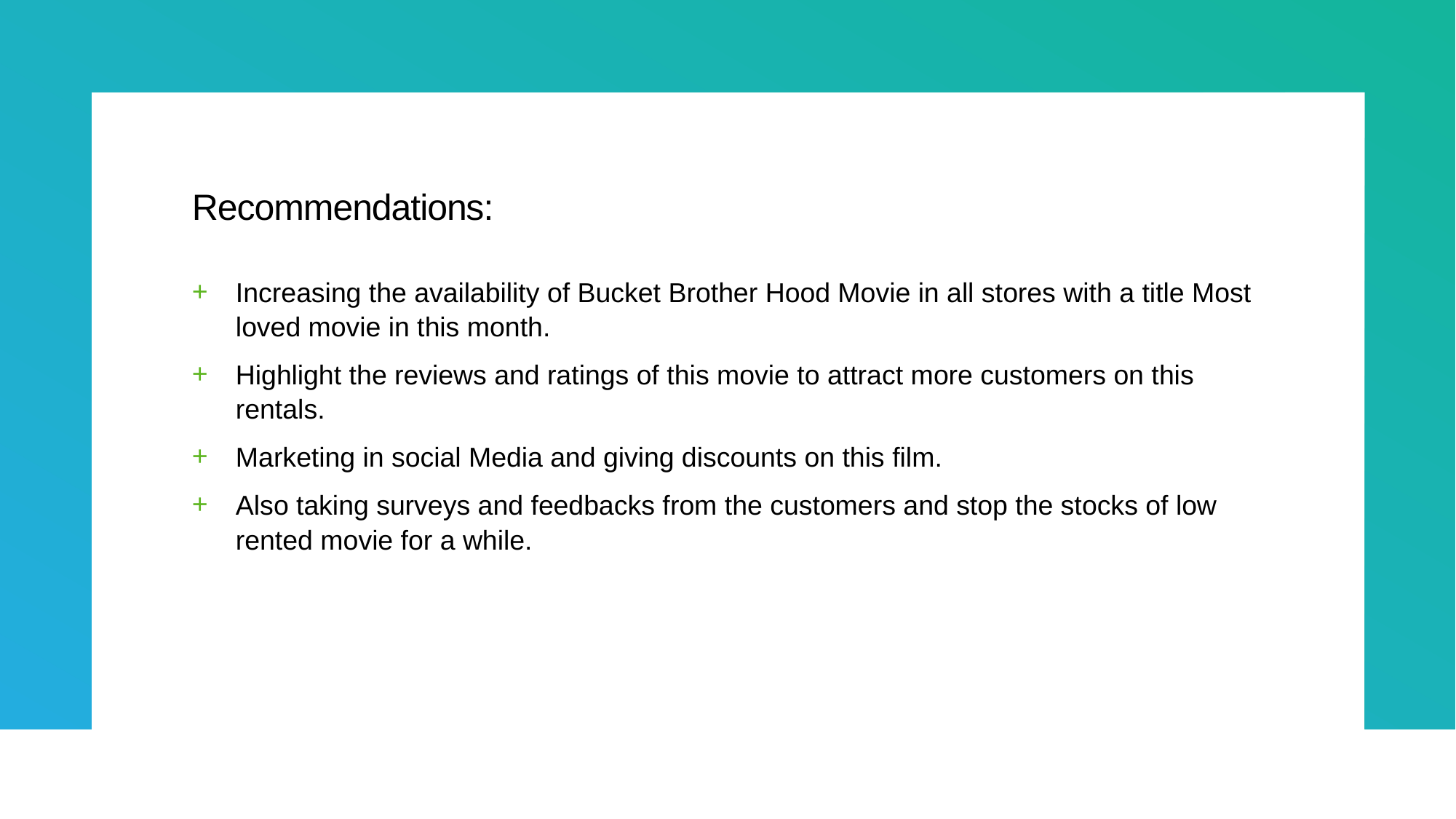

# Recommendations:
Increasing the availability of Bucket Brother Hood Movie in all stores with a title Most loved movie in this month.
Highlight the reviews and ratings of this movie to attract more customers on this rentals.
Marketing in social Media and giving discounts on this film.
Also taking surveys and feedbacks from the customers and stop the stocks of low rented movie for a while.